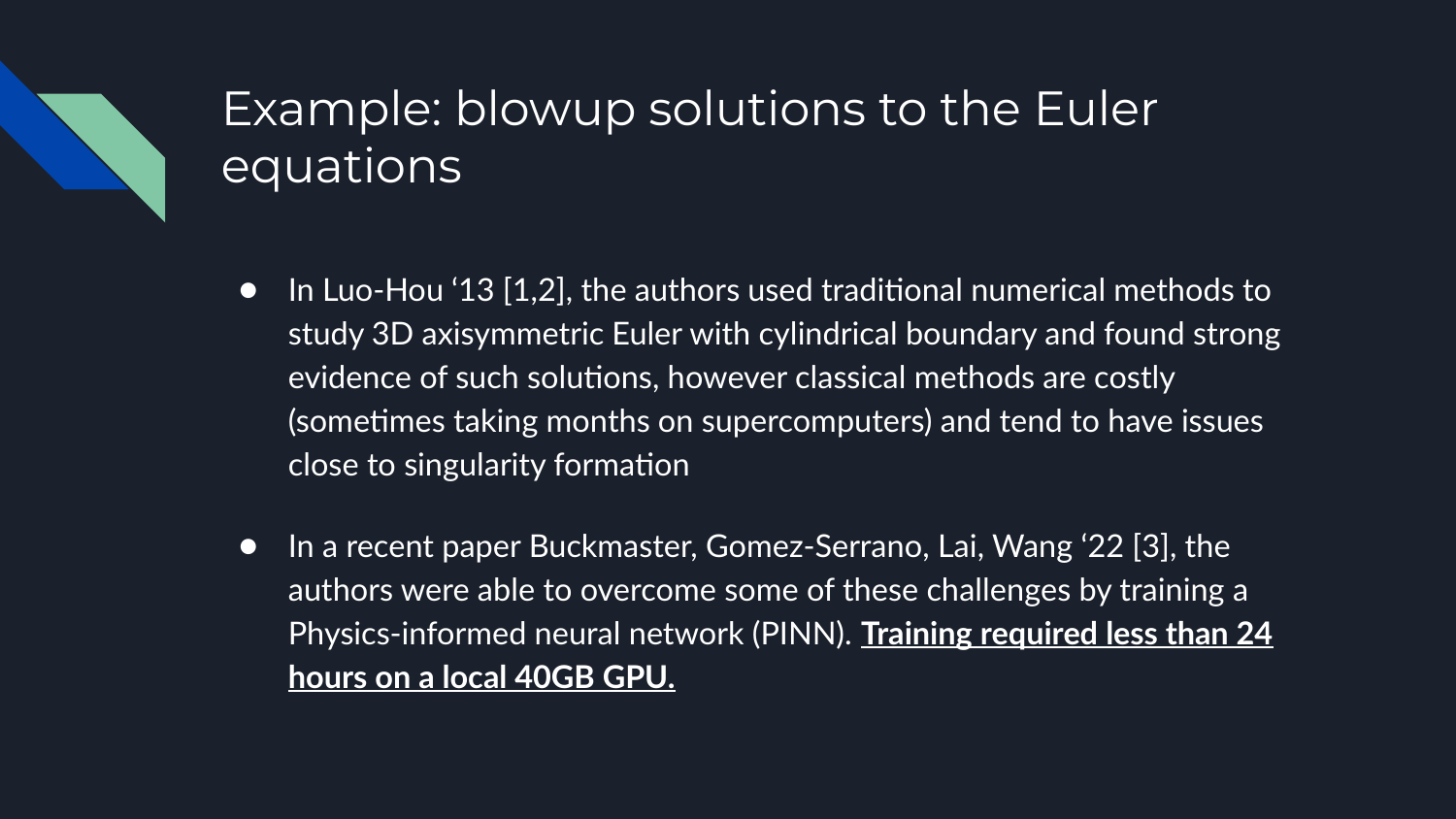

# Example: blowup solutions to the Euler equations

In Luo-Hou ‘13 [1,2], the authors used traditional numerical methods to study 3D axisymmetric Euler with cylindrical boundary and found strong evidence of such solutions, however classical methods are costly (sometimes taking months on supercomputers) and tend to have issues close to singularity formation
In a recent paper Buckmaster, Gomez-Serrano, Lai, Wang ‘22 [3], the authors were able to overcome some of these challenges by training a Physics-informed neural network (PINN). Training required less than 24 hours on a local 40GB GPU.